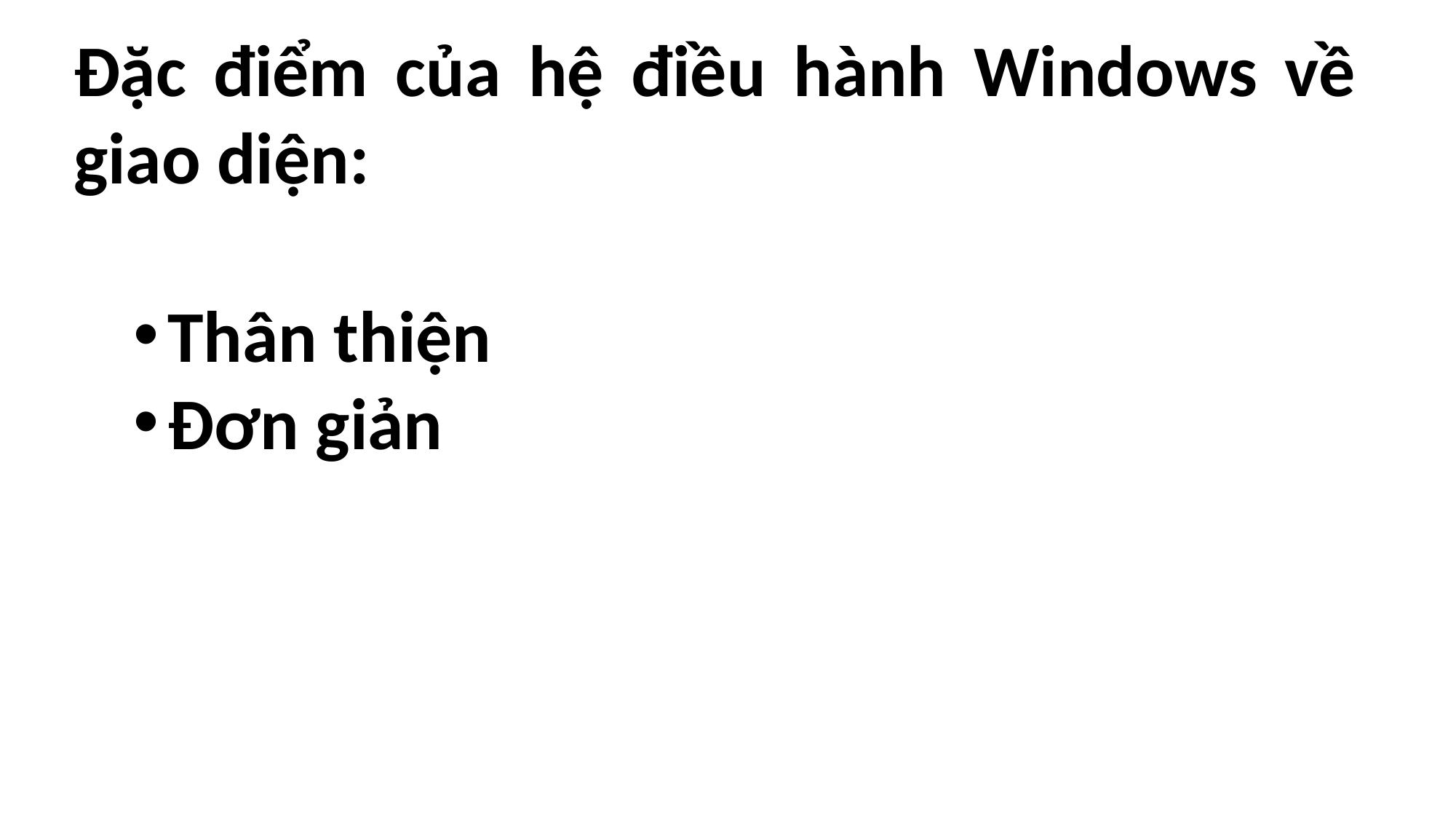

Đặc điểm của hệ điều hành Windows về giao diện:
Thân thiện
Đơn giản